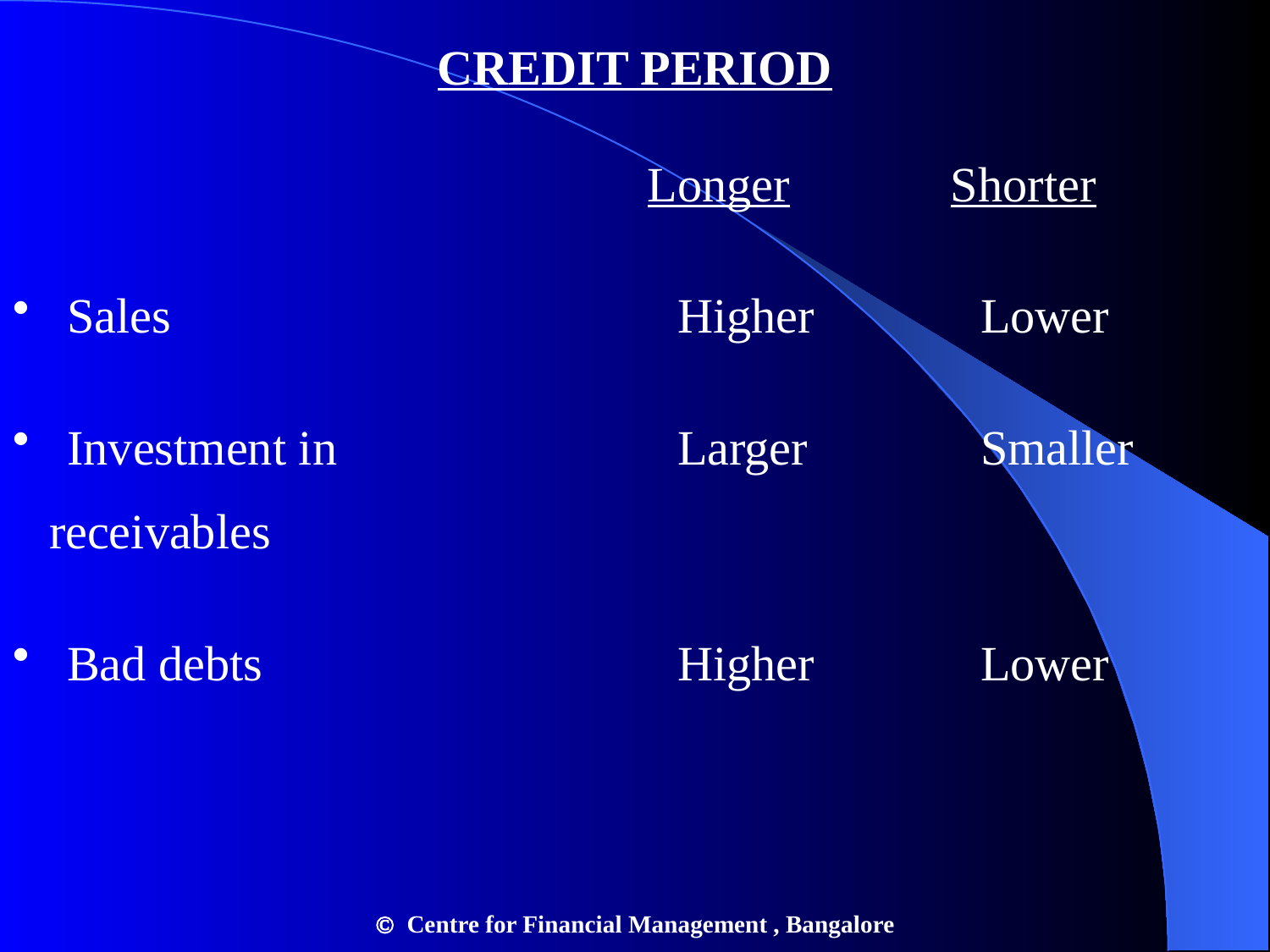

CREDIT PERIOD

					Longer	    Shorter

  Sales				Higher	    Lower

  Investment in 			Larger	    Smaller
   receivables

  Bad debts				Higher	    Lower
©  Centre for Financial Management , Bangalore